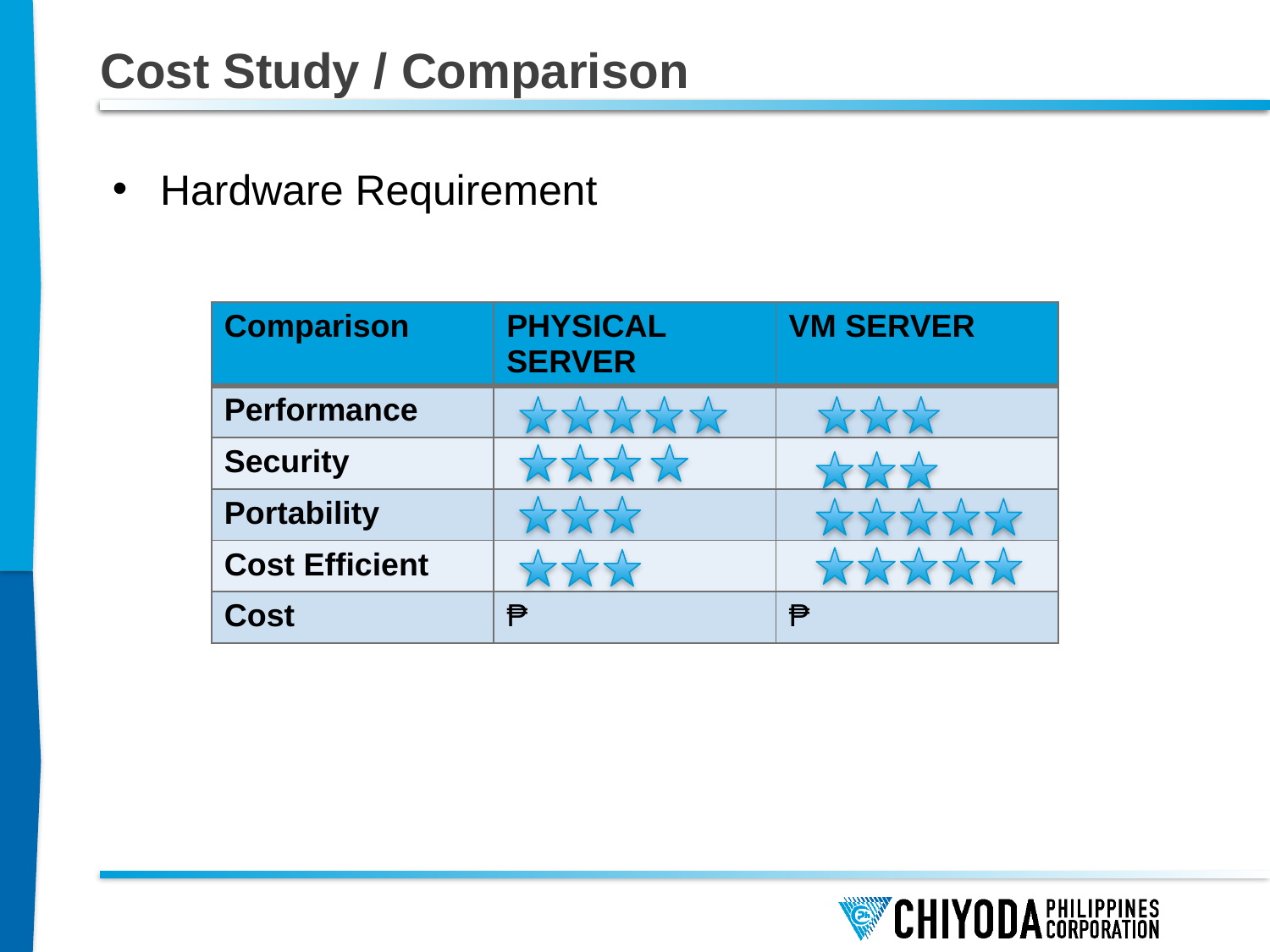

# Cost Study / Comparison
Hardware Requirement

| Comparison | PHYSICAL SERVER | VM SERVER |
| --- | --- | --- |
| Performance |  |  |
| Security |  |  |
| Portability |  |  |
| Cost Efficient |  |  |
| Cost | ₱ | ₱ |